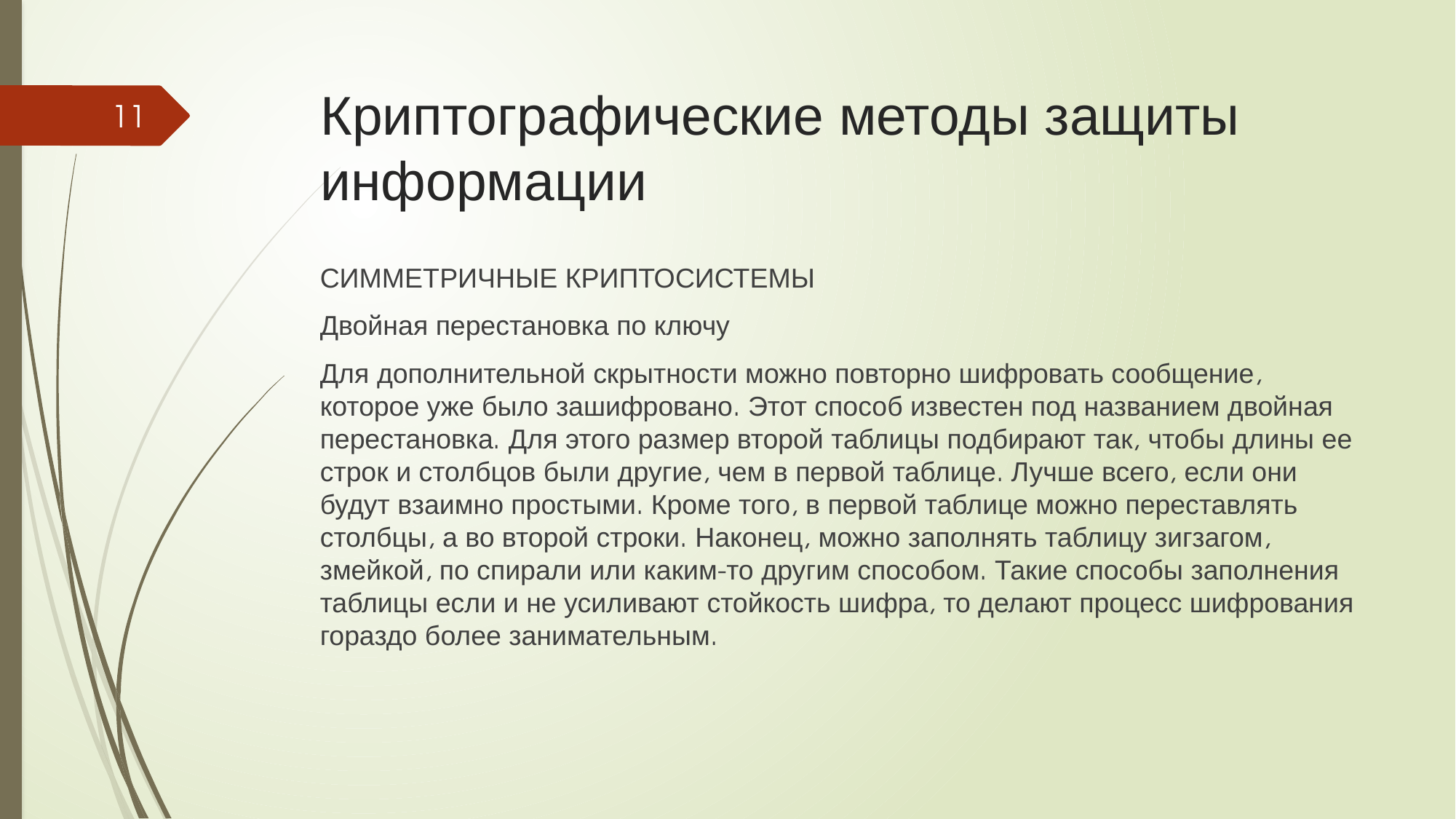

# Криптографические методы защиты информации
11
СИММЕТРИЧНЫЕ КРИПТОСИСТЕМЫ
Двойная перестановка по ключу
Для дополнительной скрытности можно повторно шифровать сообщение, которое уже было зашифровано. Этот способ известен под названием двойная перестановка. Для этого размер второй таблицы подбирают так, чтобы длины ее строк и столбцов были другие, чем в первой таблице. Лучше всего, если они будут взаимно простыми. Кроме того, в первой таблице можно переставлять столбцы, а во второй строки. Наконец, можно заполнять таблицу зигзагом, змейкой, по спирали или каким-то другим способом. Такие способы заполнения таблицы если и не усиливают стойкость шифра, то делают процесс шифрования гораздо более занимательным.